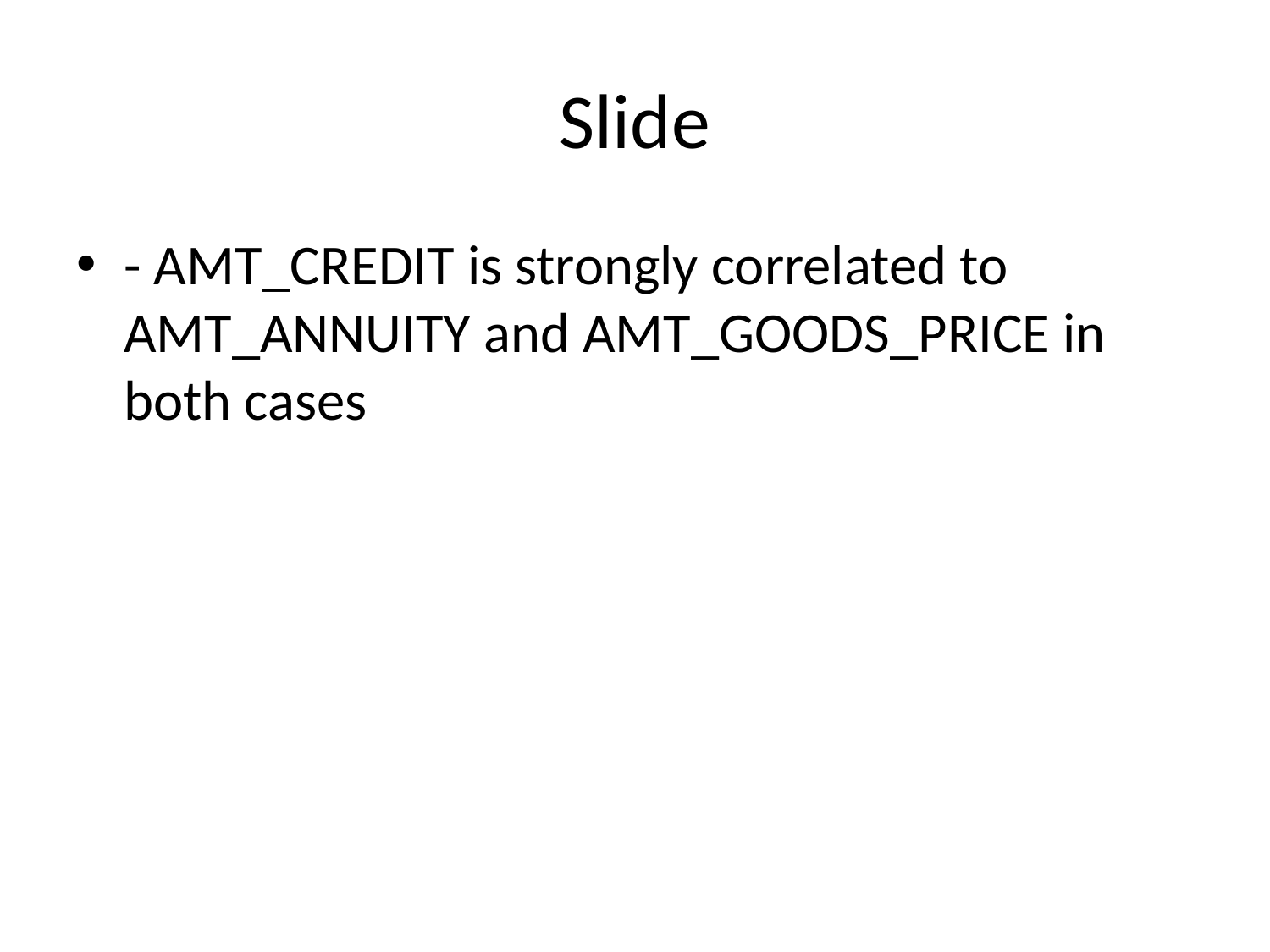

# Slide
- AMT_CREDIT is strongly correlated to AMT_ANNUITY and AMT_GOODS_PRICE in both cases